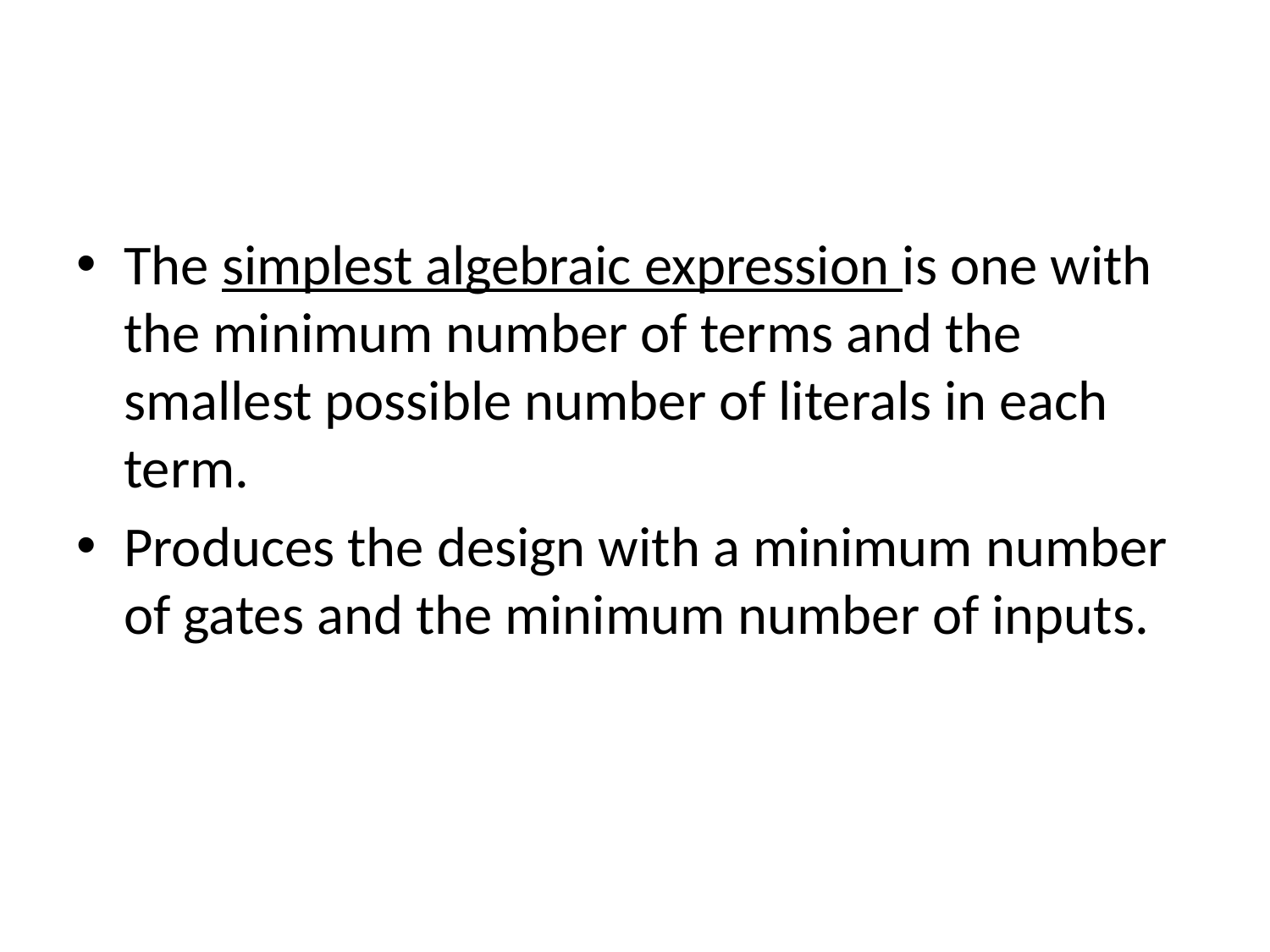

#
The simplest algebraic expression is one with the minimum number of terms and the smallest possible number of literals in each term.
Produces the design with a minimum number of gates and the minimum number of inputs.